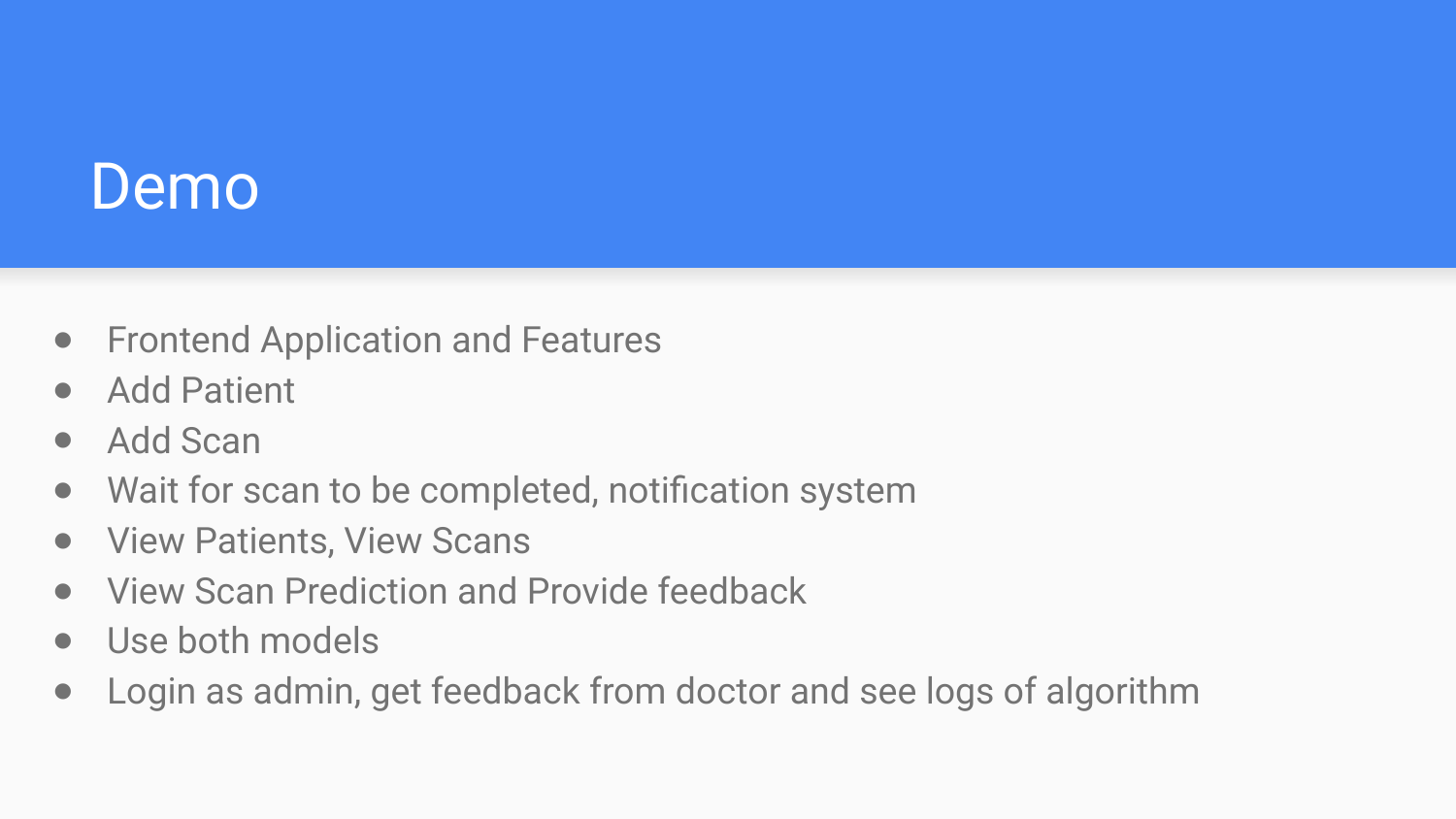

# Demo
Frontend Application and Features
Add Patient
Add Scan
Wait for scan to be completed, notification system
View Patients, View Scans
View Scan Prediction and Provide feedback
Use both models
Login as admin, get feedback from doctor and see logs of algorithm